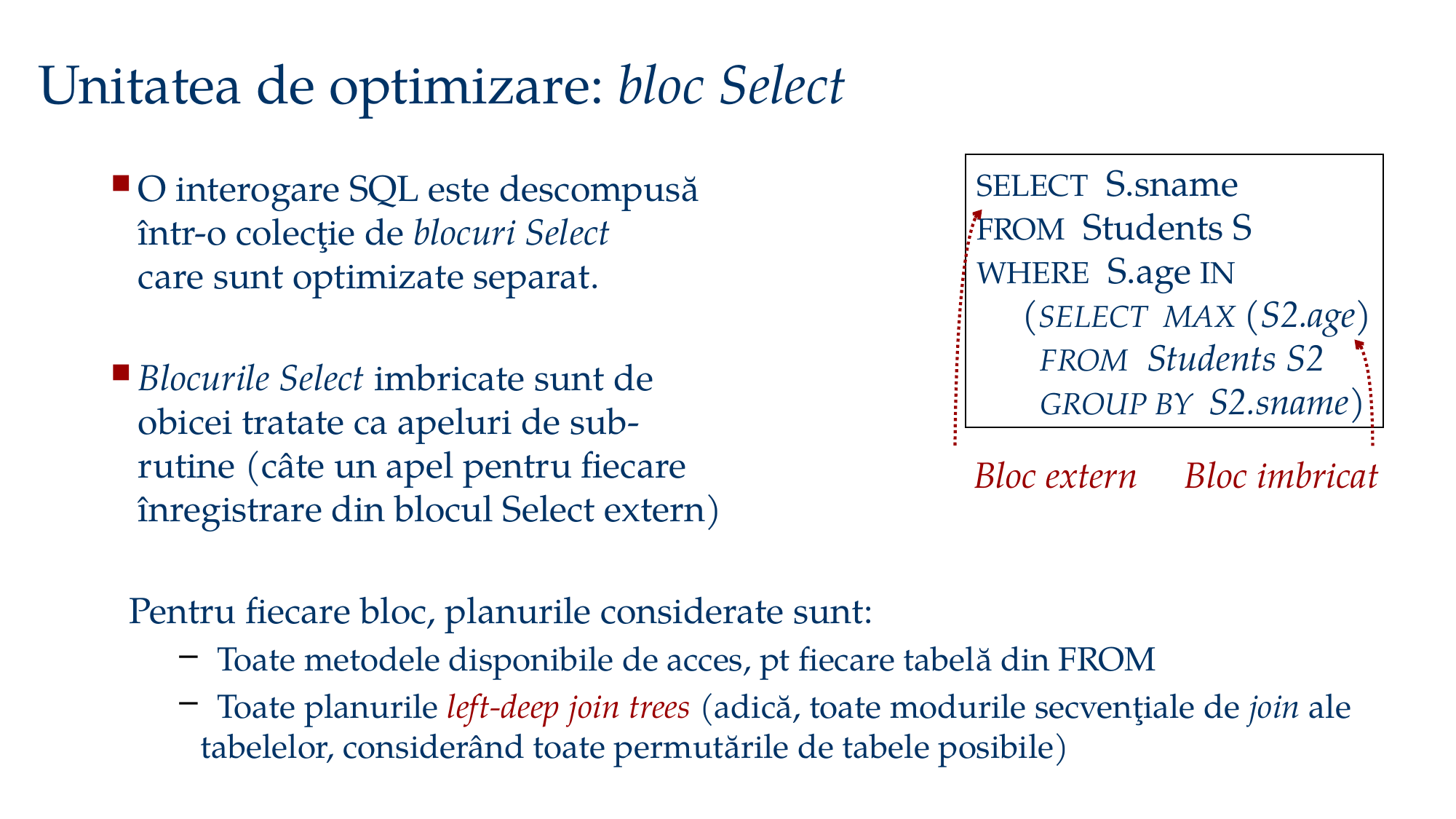

Unitatea de optimizare: bloc Select
SELECT  S.sname
FROM  Students S
WHERE  S.age IN
     (SELECT  MAX (S2.age)
       FROM  Students S2
       GROUP BY  S2.sname)
O interogare SQL este descompusă
într-o colecţie de blocuri Select
care sunt optimizate separat.

Blocurile Select imbricate sunt de
obicei tratate ca apeluri de sub-
rutine (câte un apel pentru fiecare
înregistrare din blocul Select extern)

  Pentru fiecare bloc, planurile considerate sunt:
  Toate metodele disponibile de acces, pt fiecare tabelă din FROM
  Toate planurile left-deep join trees (adică, toate modurile secvenţiale de join ale tabelelor, considerând toate permutările de tabele posibile)

Bloc extern
Bloc imbricat